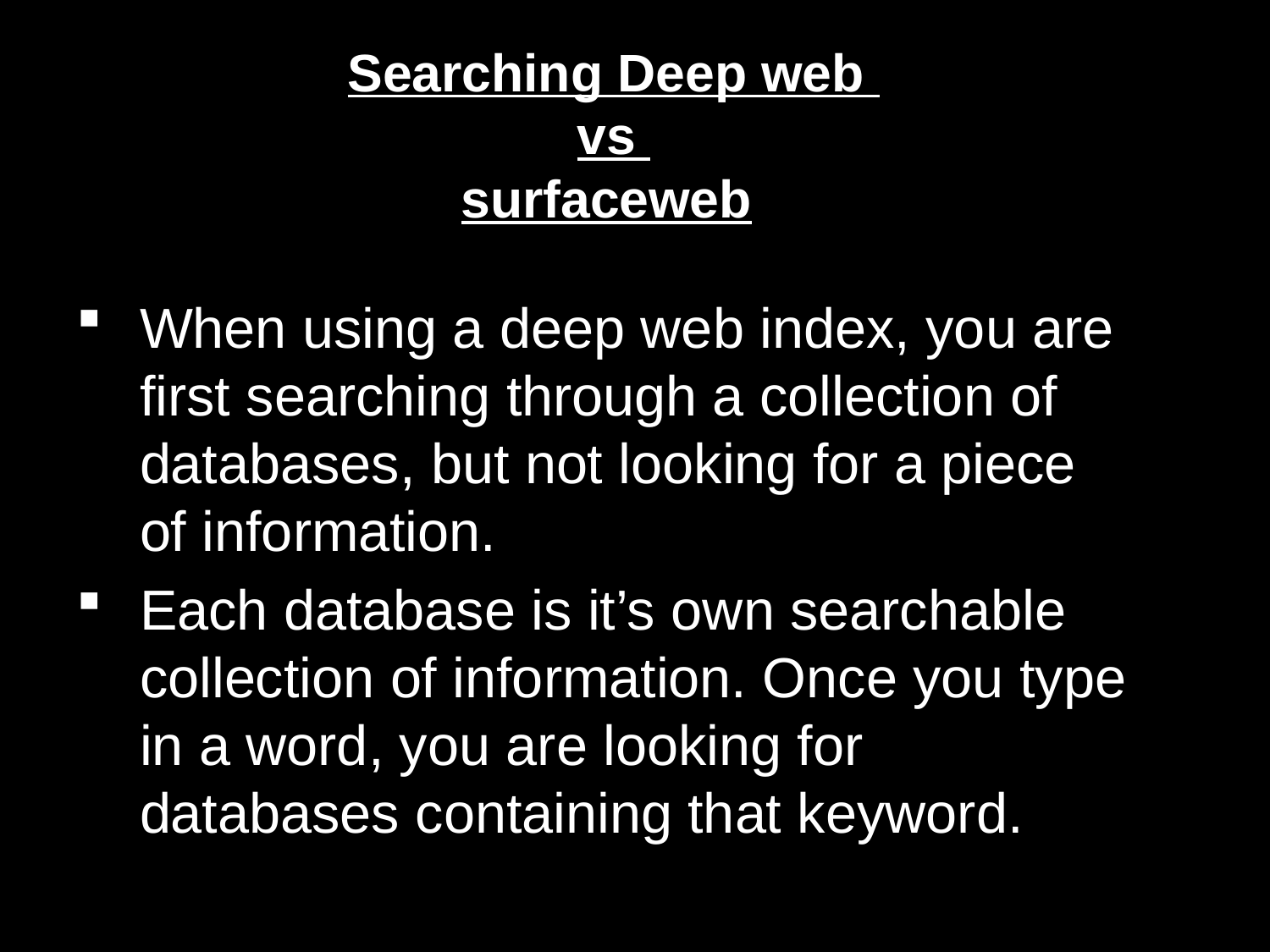

# Searching Deep web vs surfaceweb
When using a deep web index, you are first searching through a collection of databases, but not looking for a piece of information.
Each database is it’s own searchable collection of information. Once you type in a word, you are looking for databases containing that keyword.